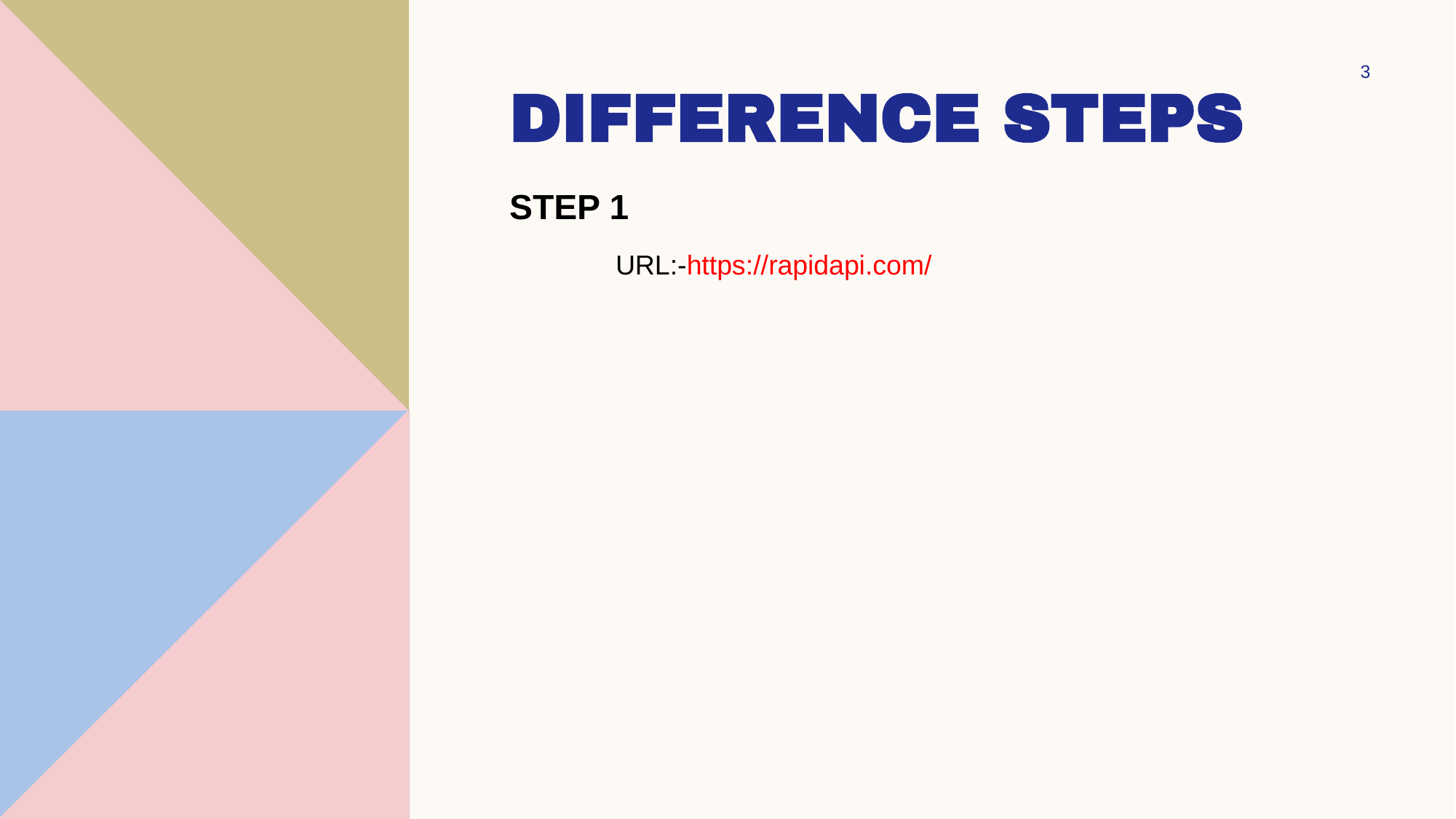

3
# Difference Steps
STEP 1
URL:-https://rapidapi.com/

### Chart

| Category |
|---|